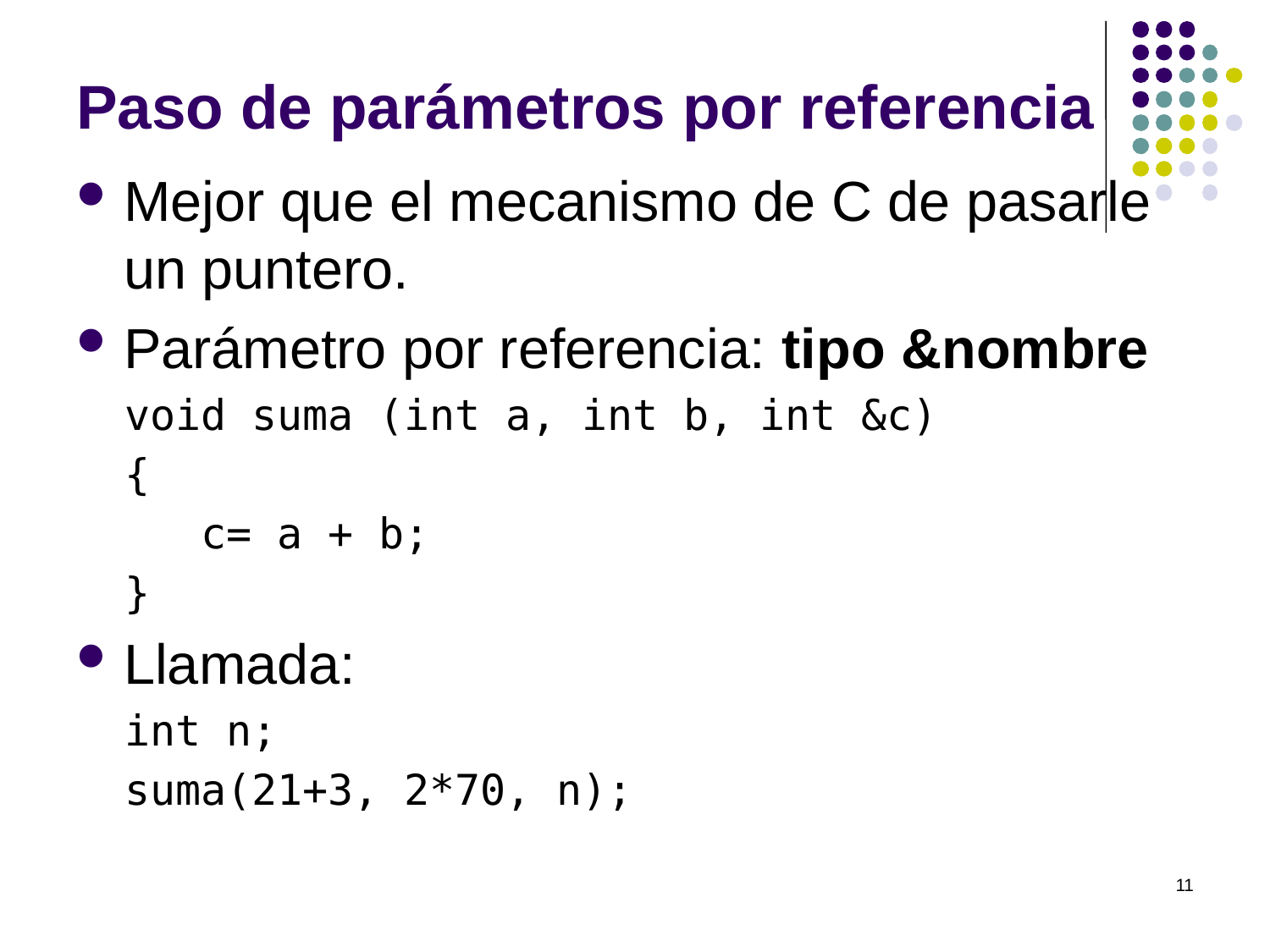

# Paso de parámetros por referencia
Mejor que el mecanismo de C de pasarle un puntero.
Parámetro por referencia: tipo &nombre
void suma (int a, int b, int &c)
{
   c= a + b;
}
Llamada:
int n;
suma(21+3, 2*70, n);
11